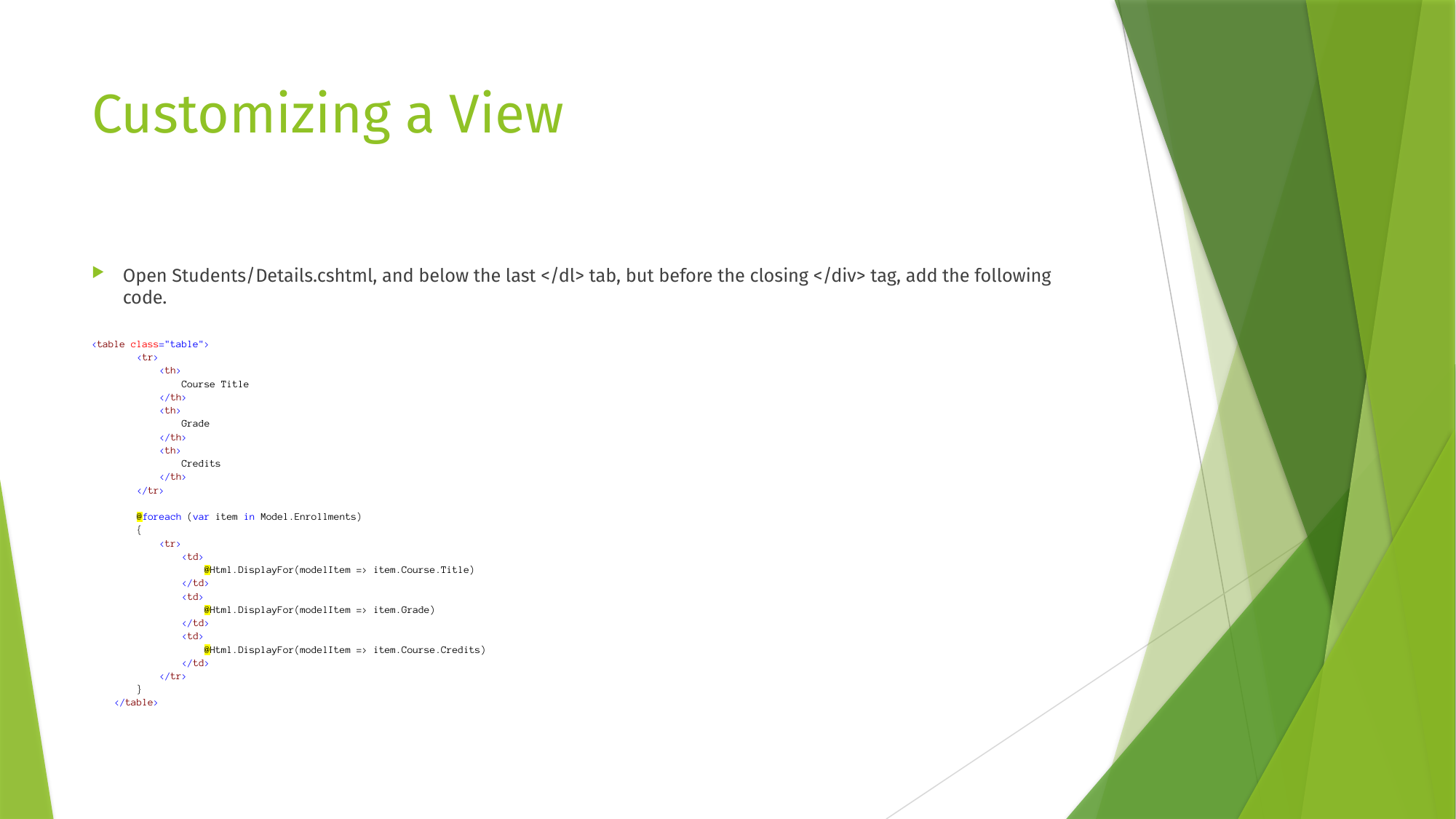

# Customizing a View
Open Students/Details.cshtml, and below the last </dl> tab, but before the closing </div> tag, add the following code.

<table class="table">
        <tr>
            <th>
                Course Title
            </th>
            <th>
                Grade
            </th>
            <th>
                Credits
            </th>
        </tr>

        @foreach (var item in Model.Enrollments)
        {
            <tr>
                <td>
                    @Html.DisplayFor(modelItem => item.Course.Title)
                </td>
                <td>
                    @Html.DisplayFor(modelItem => item.Grade)
                </td>
                <td>
                    @Html.DisplayFor(modelItem => item.Course.Credits)
                </td>
            </tr>
        }
    </table>